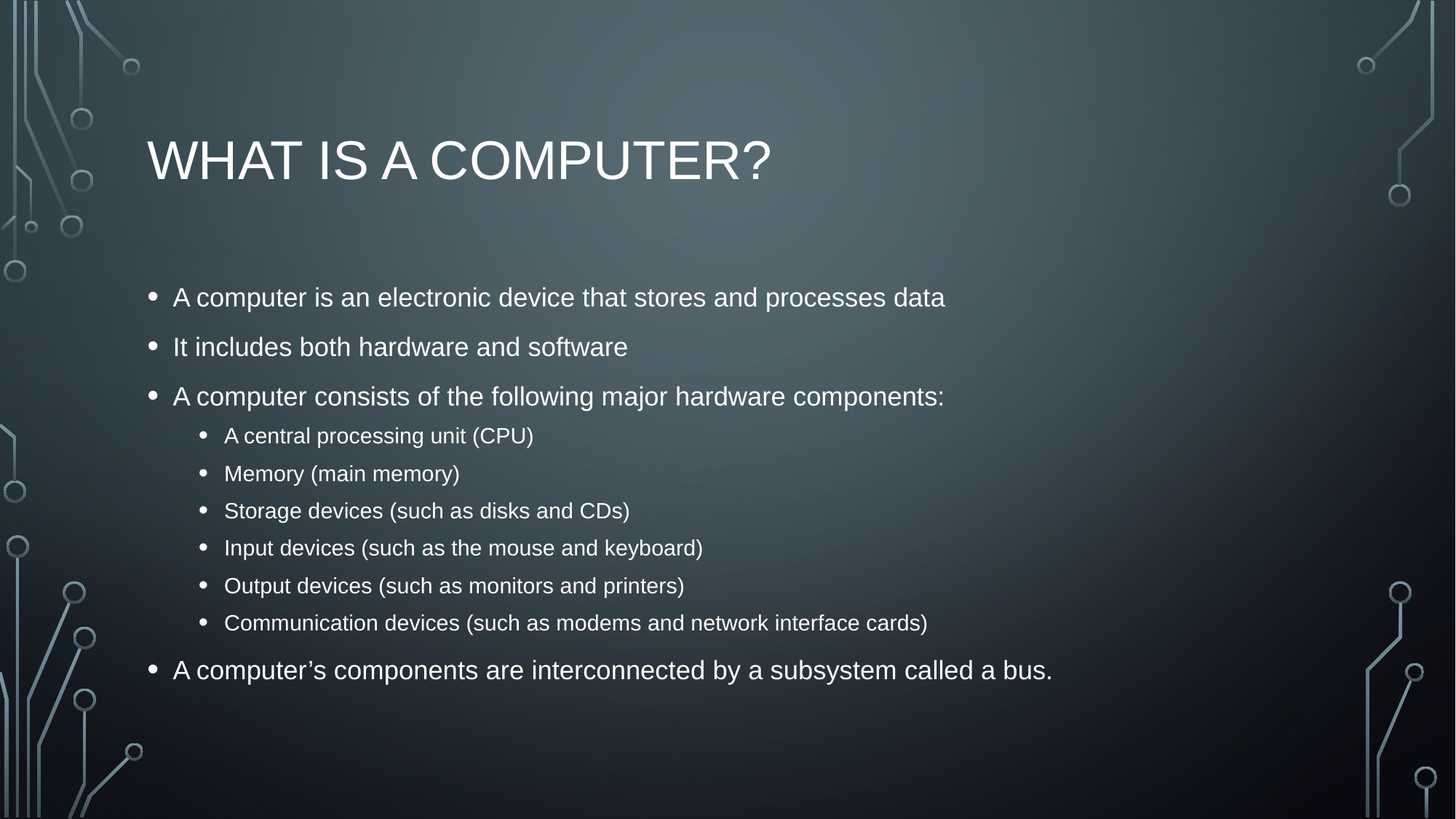

# What is a computer?
A computer is an electronic device that stores and processes data
It includes both hardware and software
A computer consists of the following major hardware components:
A central processing unit (CPU)
Memory (main memory)
Storage devices (such as disks and CDs)
Input devices (such as the mouse and keyboard)
Output devices (such as monitors and printers)
Communication devices (such as modems and network interface cards)
A computer’s components are interconnected by a subsystem called a bus.